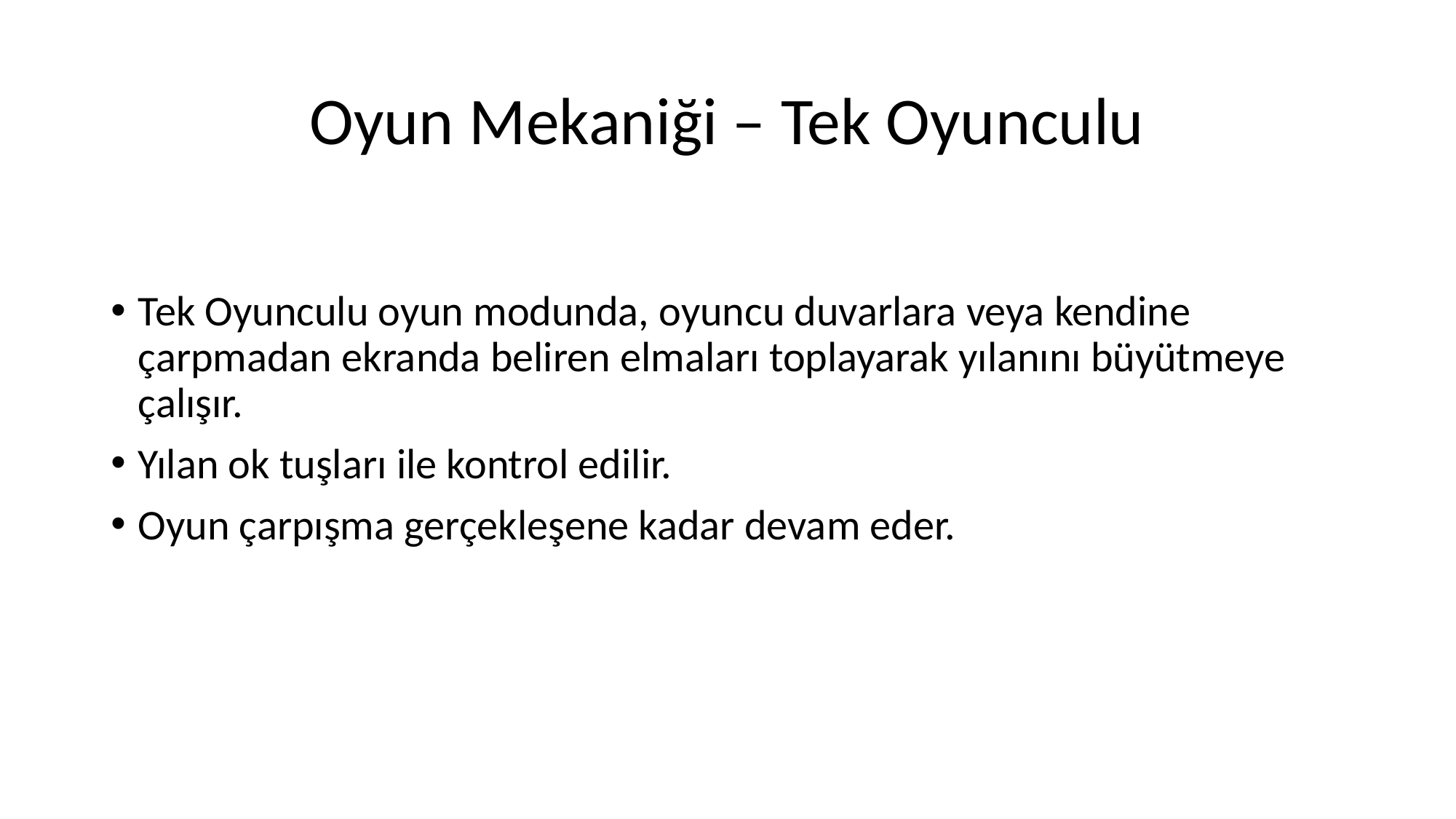

# Oyun Mekaniği – Tek Oyunculu

Tek Oyunculu oyun modunda, oyuncu duvarlara veya kendine çarpmadan ekranda beliren elmaları toplayarak yılanını büyütmeye çalışır.
Yılan ok tuşları ile kontrol edilir.
Oyun çarpışma gerçekleşene kadar devam eder.